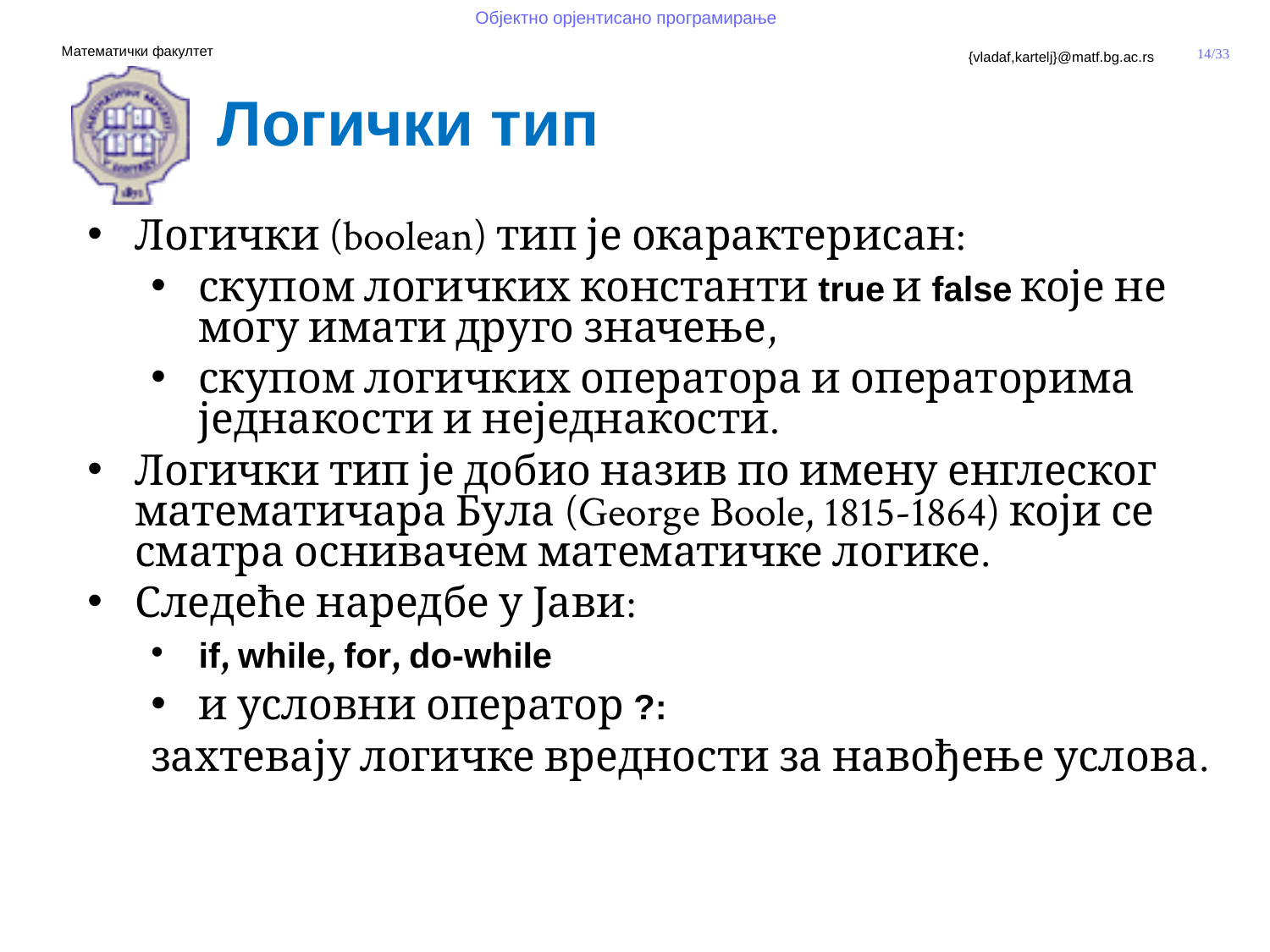

Логички тип
Логички (boolean) тип је окарактерисан:
скупом логичких константи true и false које не могу имати друго значење,
скупом логичких оператора и операторима једнакости и неједнакости.
Логички тип је добио назив по имену енглеског математичара Була (George Boole, 1815-1864) који се сматра оснивачем математичке логике.
Следеће наредбе у Јави:
if, while, for, do-while
и условни оператор ?:
захтевају логичке вредности за навођење услова.